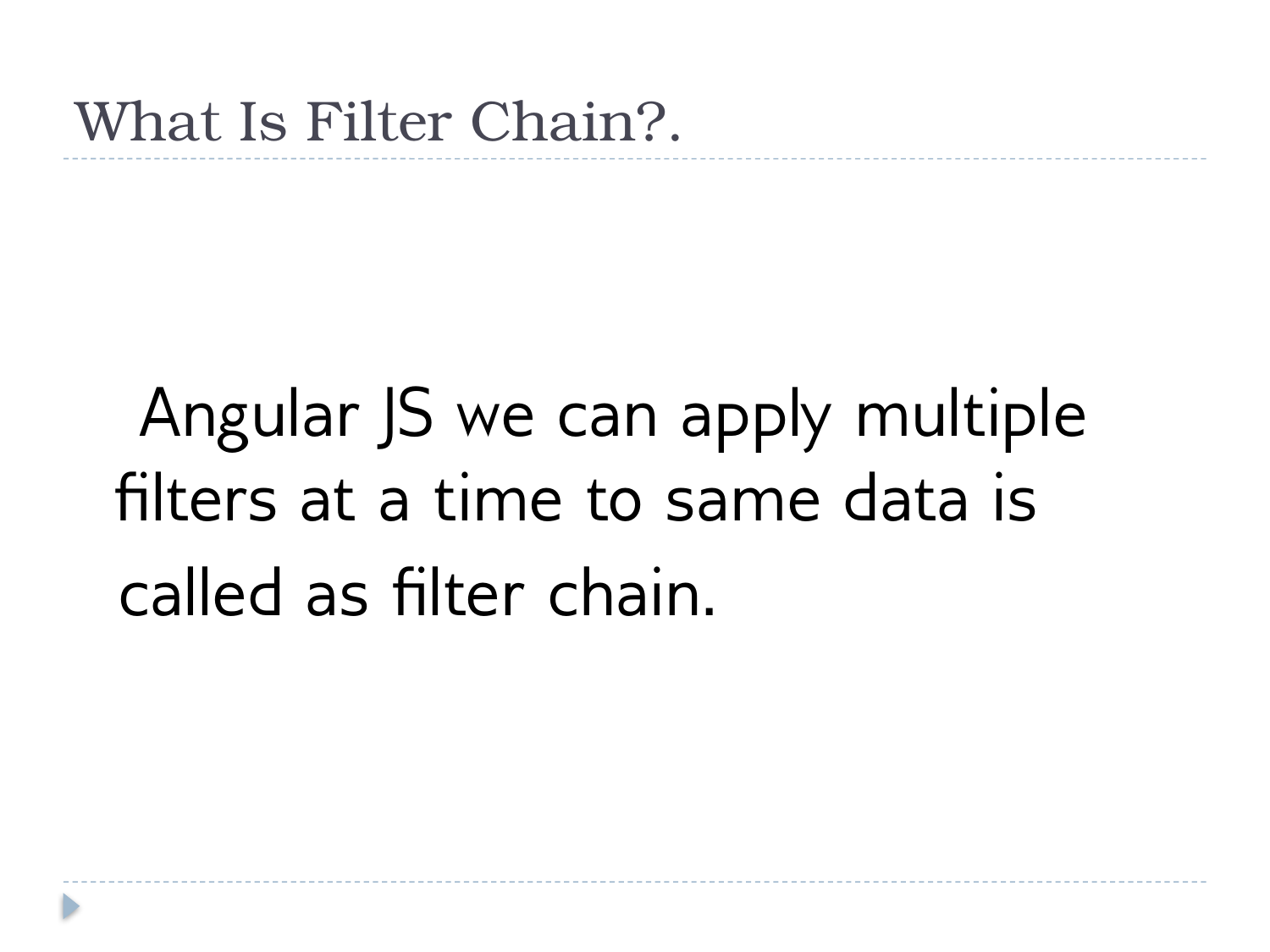

# What Is Filter Chain?.

   Angular JS we can apply multiple filters at a time to same data is
  called as filter chain.